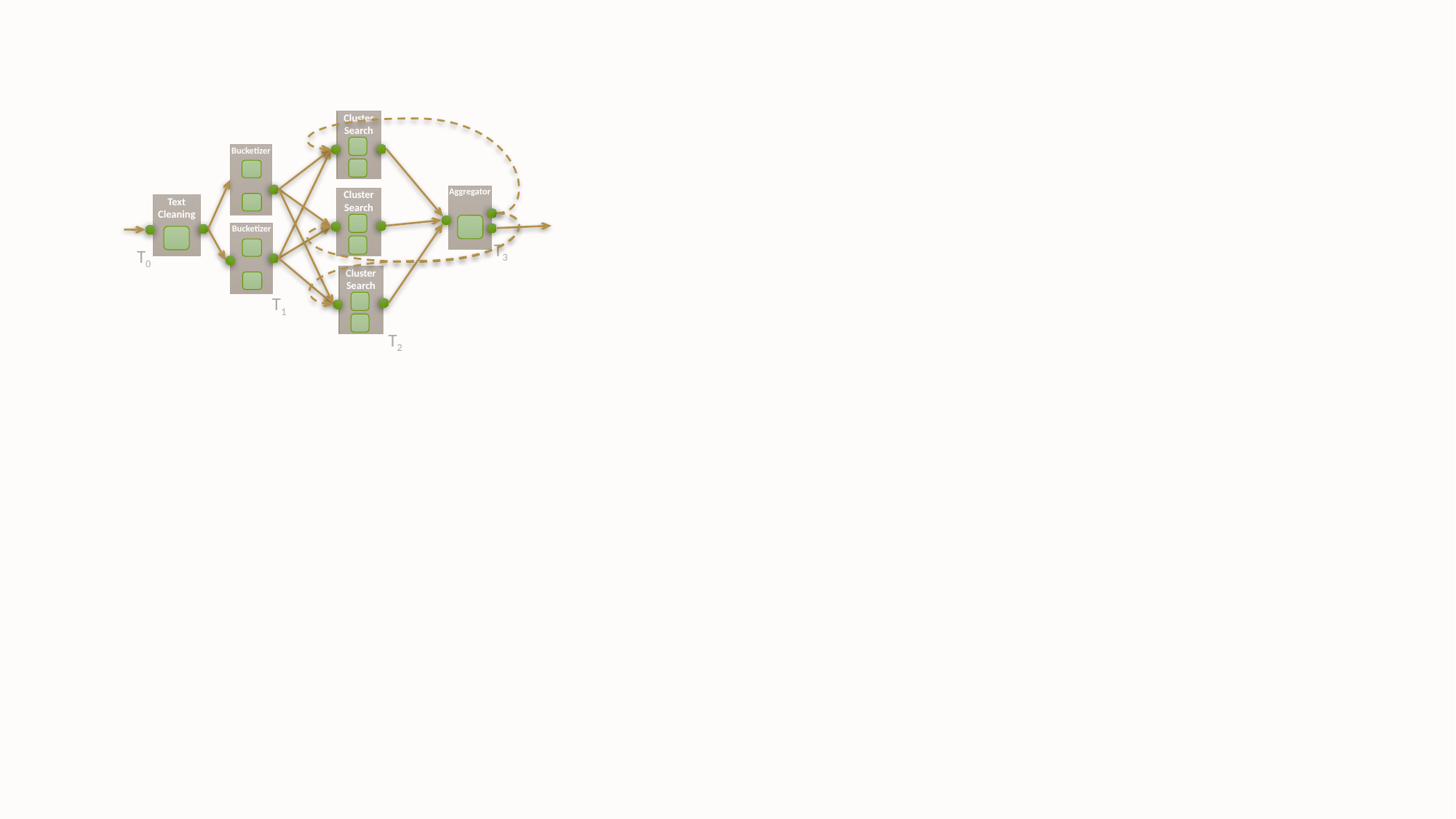

Cluster Search

Bucketizer

Aggregator
Cluster Search

Text Cleaning

Bucketizer

T3

T0

Cluster Search

T1

T2